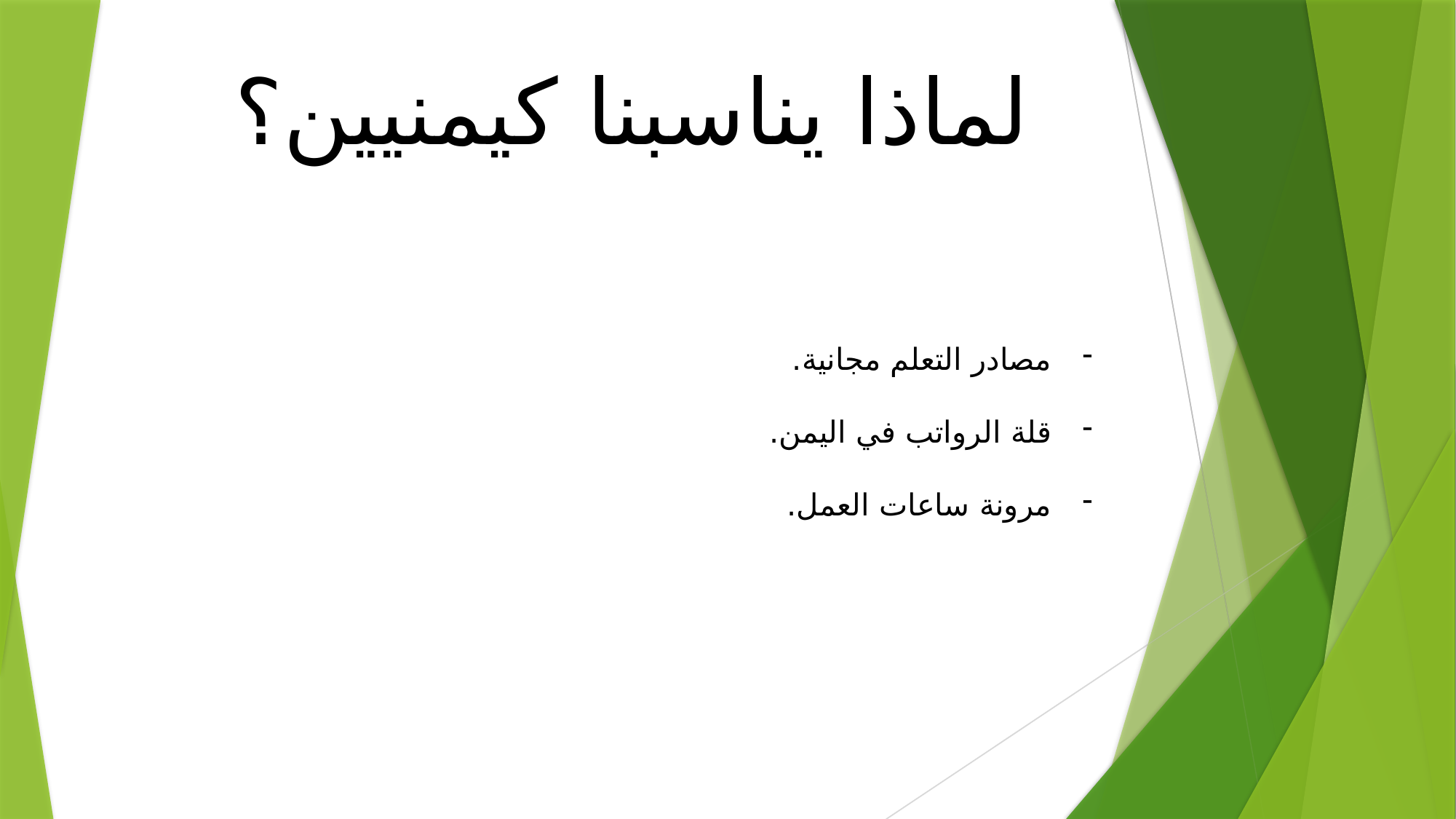

لما	ذا يناسبنا كيمنيين؟
مصادر التعلم مجانية.
قلة الرواتب في اليمن.
مرونة ساعات العمل.